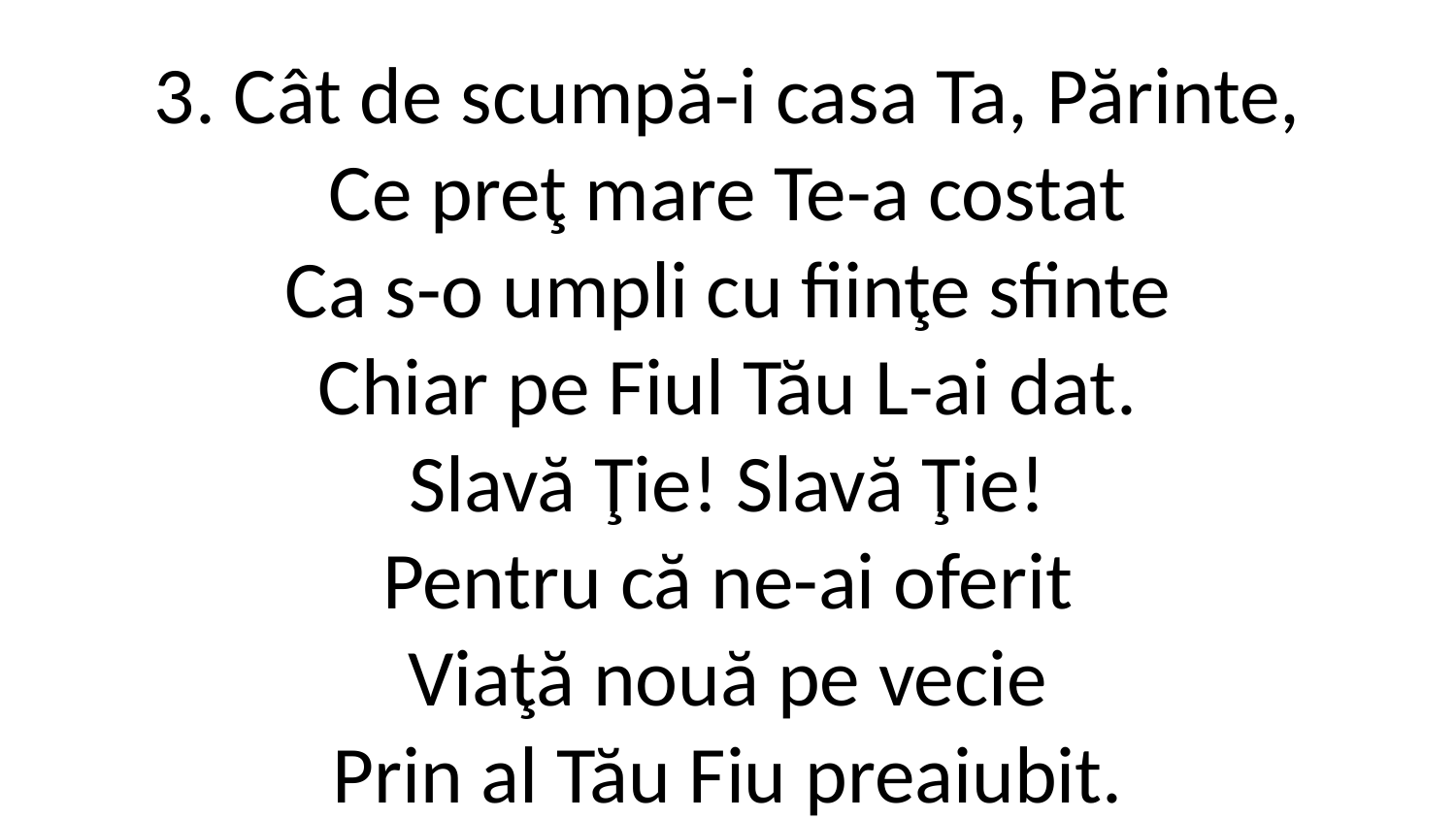

3. Cât de scumpă-i casa Ta, Părinte,
Ce preţ mare Te-a costat
Ca s-o umpli cu fiinţe sfinte
Chiar pe Fiul Tău L-ai dat.
Slavă Ţie! Slavă Ţie!
Pentru că ne-ai oferit
Viaţă nouă pe vecie
Prin al Tău Fiu preaiubit.